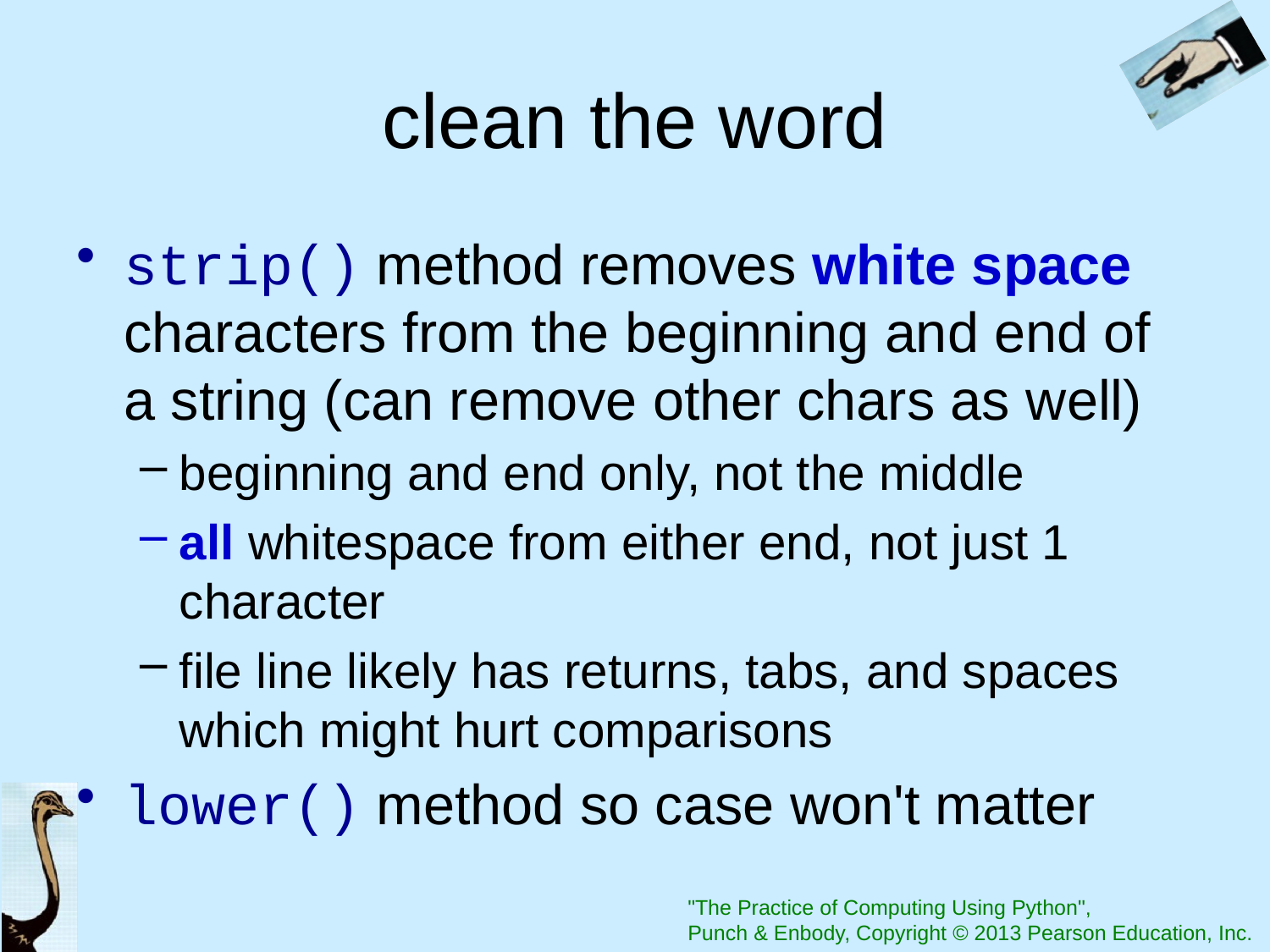

# clean the word
strip() method removes white space characters from the beginning and end of a string (can remove other chars as well)
beginning and end only, not the middle
all whitespace from either end, not just 1 character
file line likely has returns, tabs, and spaces which might hurt comparisons
lower() method so case won't matter